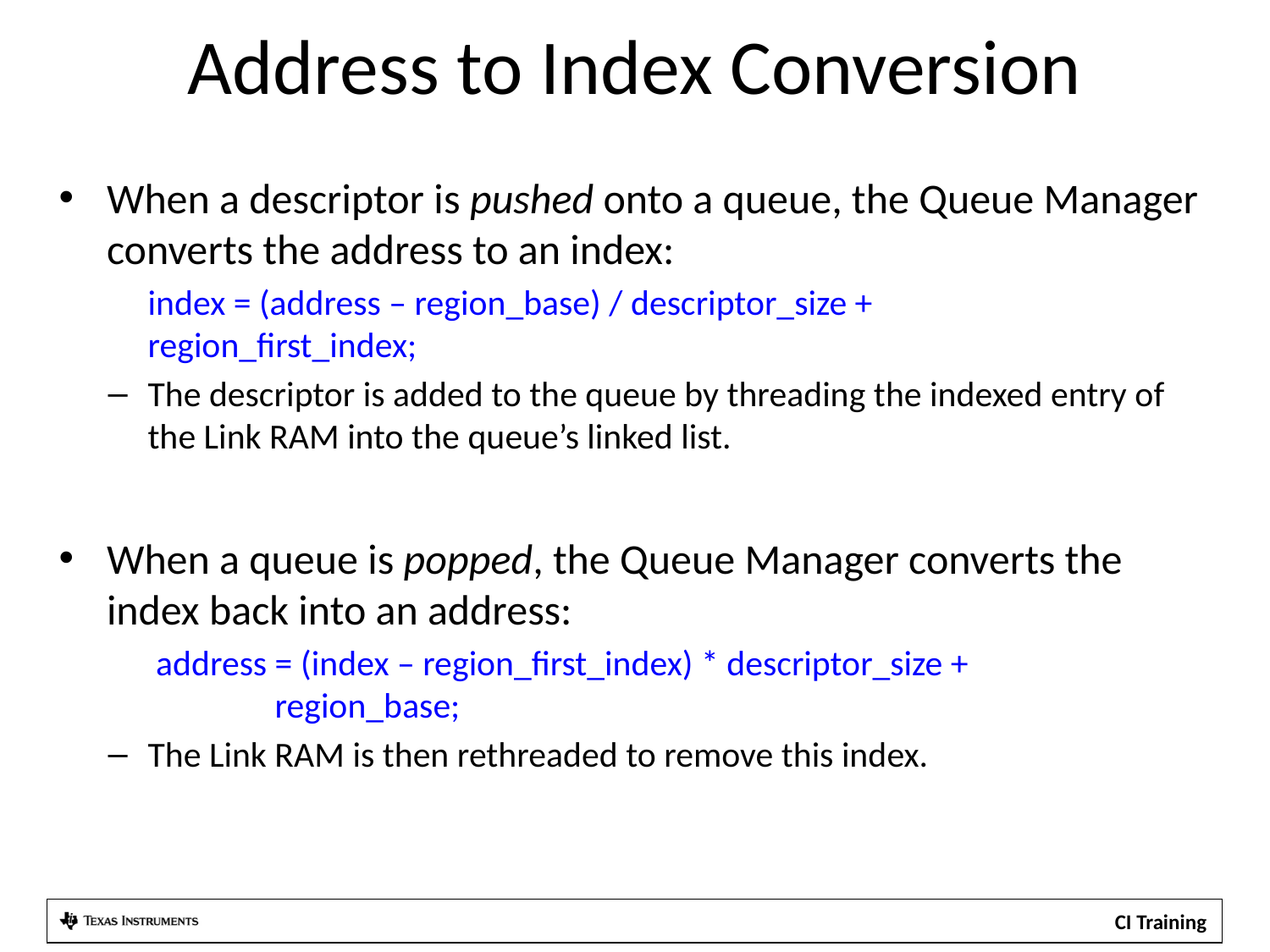

# Address to Index Conversion
When a descriptor is pushed onto a queue, the Queue Manager converts the address to an index:
	index = (address – region_base) / descriptor_size + 			region_first_index;
The descriptor is added to the queue by threading the indexed entry of the Link RAM into the queue’s linked list.

When a queue is popped, the Queue Manager converts the index back into an address:
	 address = (index – region_first_index) * descriptor_size +		                     	region_base;
The Link RAM is then rethreaded to remove this index.